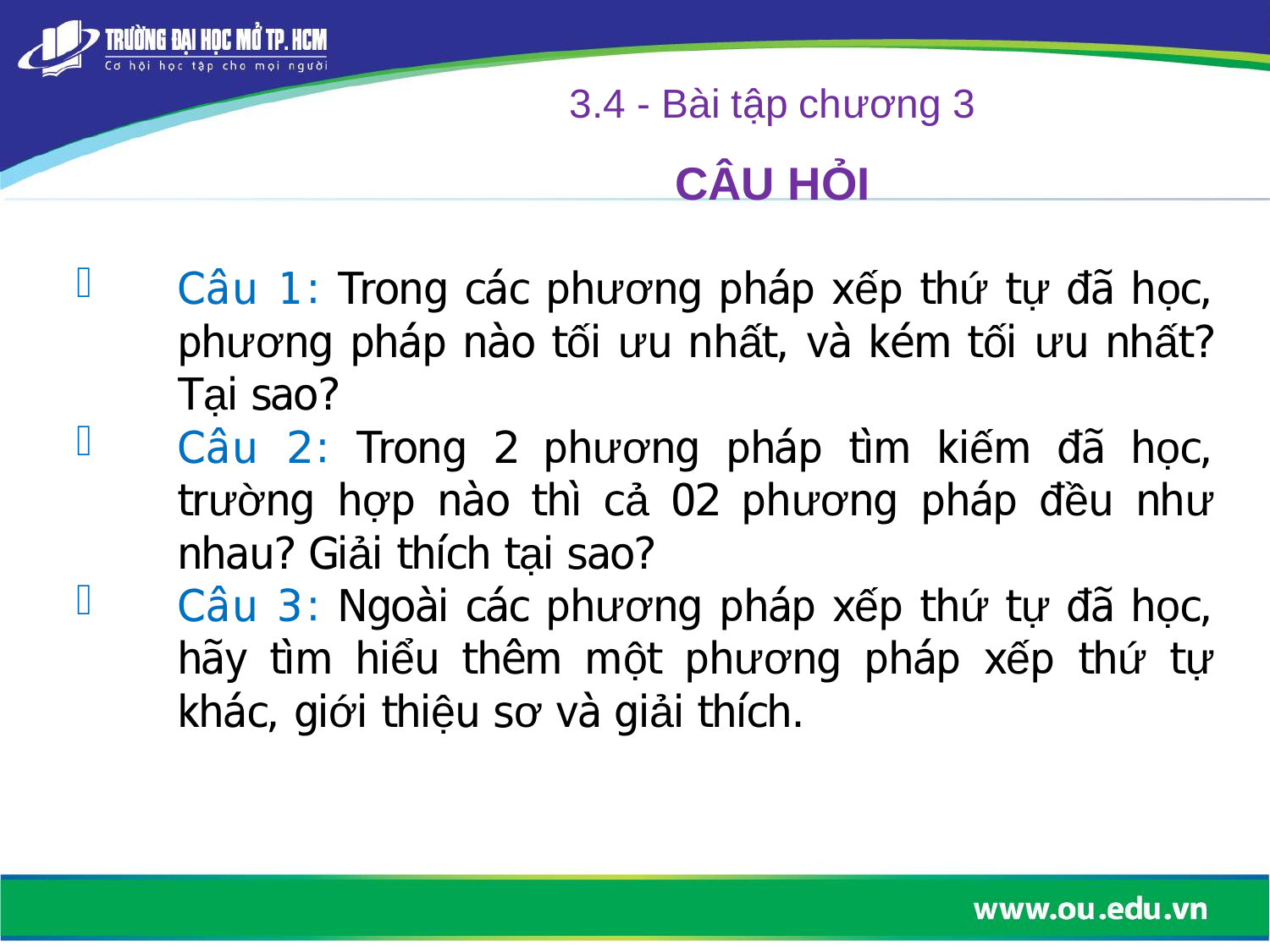

3.4 - Bài tập chương 3
CÂU HỎI

Câu 1: Trong các phương pháp xếp thứ tự đã học, phương pháp nào tối ưu nhất, và kém tối ưu nhất? Tại sao?
Câu 2: Trong 2 phương pháp tìm kiếm đã học, trường hợp nào thì cả 02 phương pháp đều như nhau? Giải thích tại sao?
Câu 3: Ngoài các phương pháp xếp thứ tự đã học, hãy tìm hiểu thêm một phương pháp xếp thứ tự khác, giới thiệu sơ và giải thích.